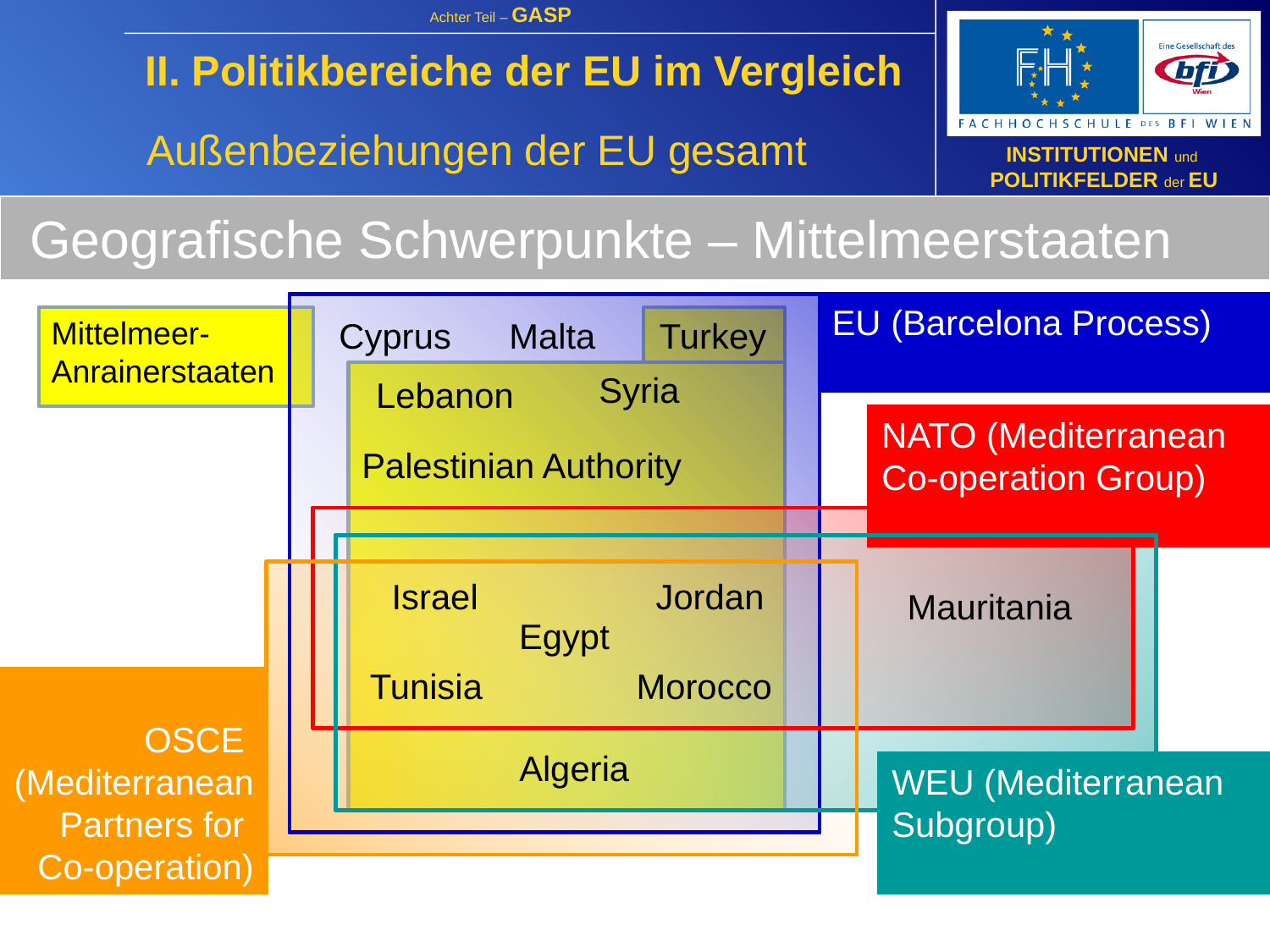

II. Politikbereiche der EU im Vergleich
Außenbeziehungen der EU gesamt

Geografische Schwerpunkte – Mittelmeerstaaten

EU (Barcelona Process)

Mittelmeer-Anrainerstaaten
Cyprus
Malta

Turkey

Syria
Lebanon
NATO (Mediterranean
Co-operation Group)
Palestinian Authority

Israel
Jordan
Mauritania
Egypt
Tunisia
Morocco
                             OSCE
(Mediterranean
Partners for
Co-operation)
Algeria
WEU (Mediterranean
Subgroup)